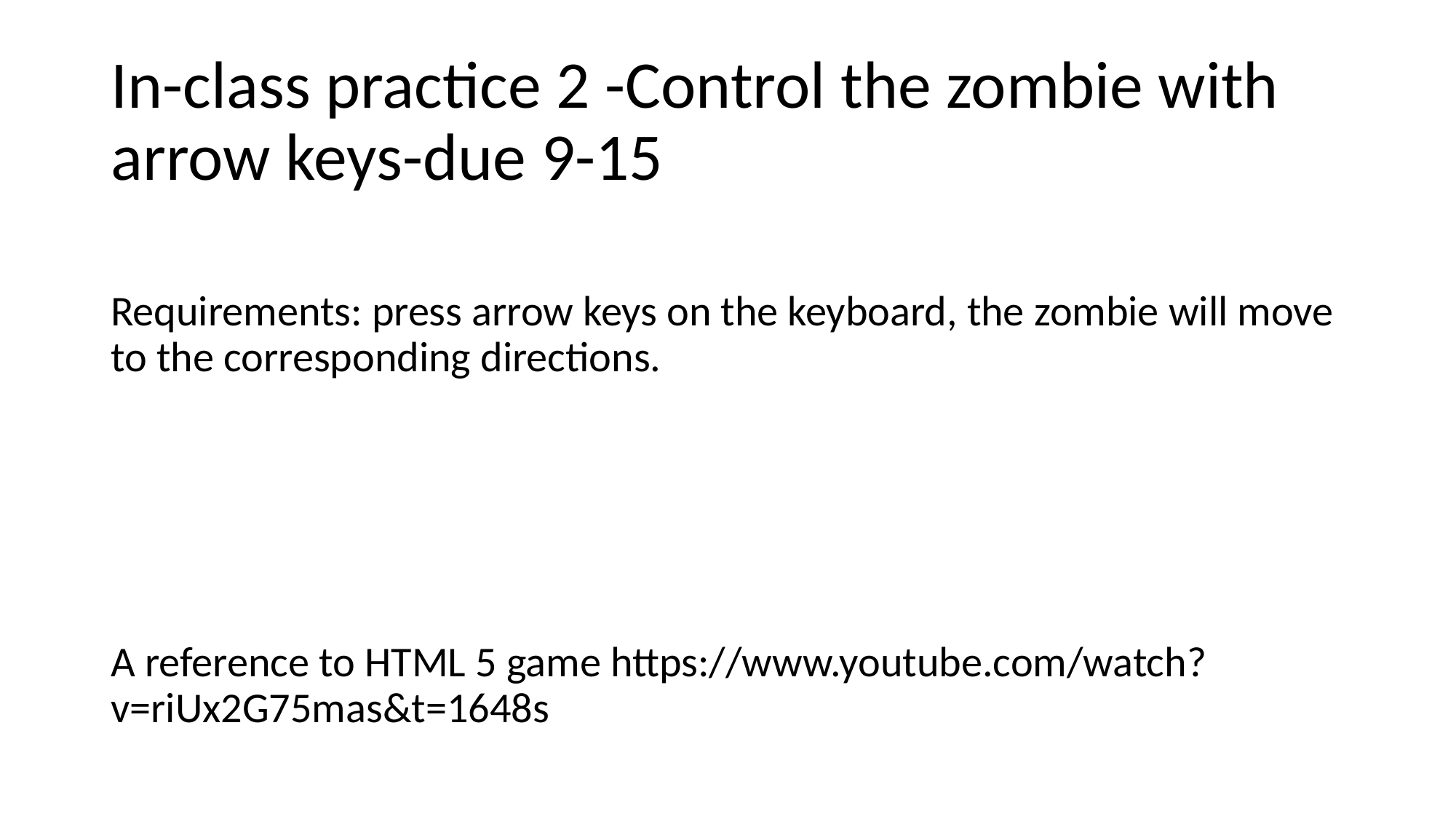

# In-class practice 2 -Control the zombie with arrow keys-due 9-15

Requirements: press arrow keys on the keyboard, the zombie will move to the corresponding directions.

A reference to HTML 5 game https://www.youtube.com/watch?v=riUx2G75mas&t=1648s